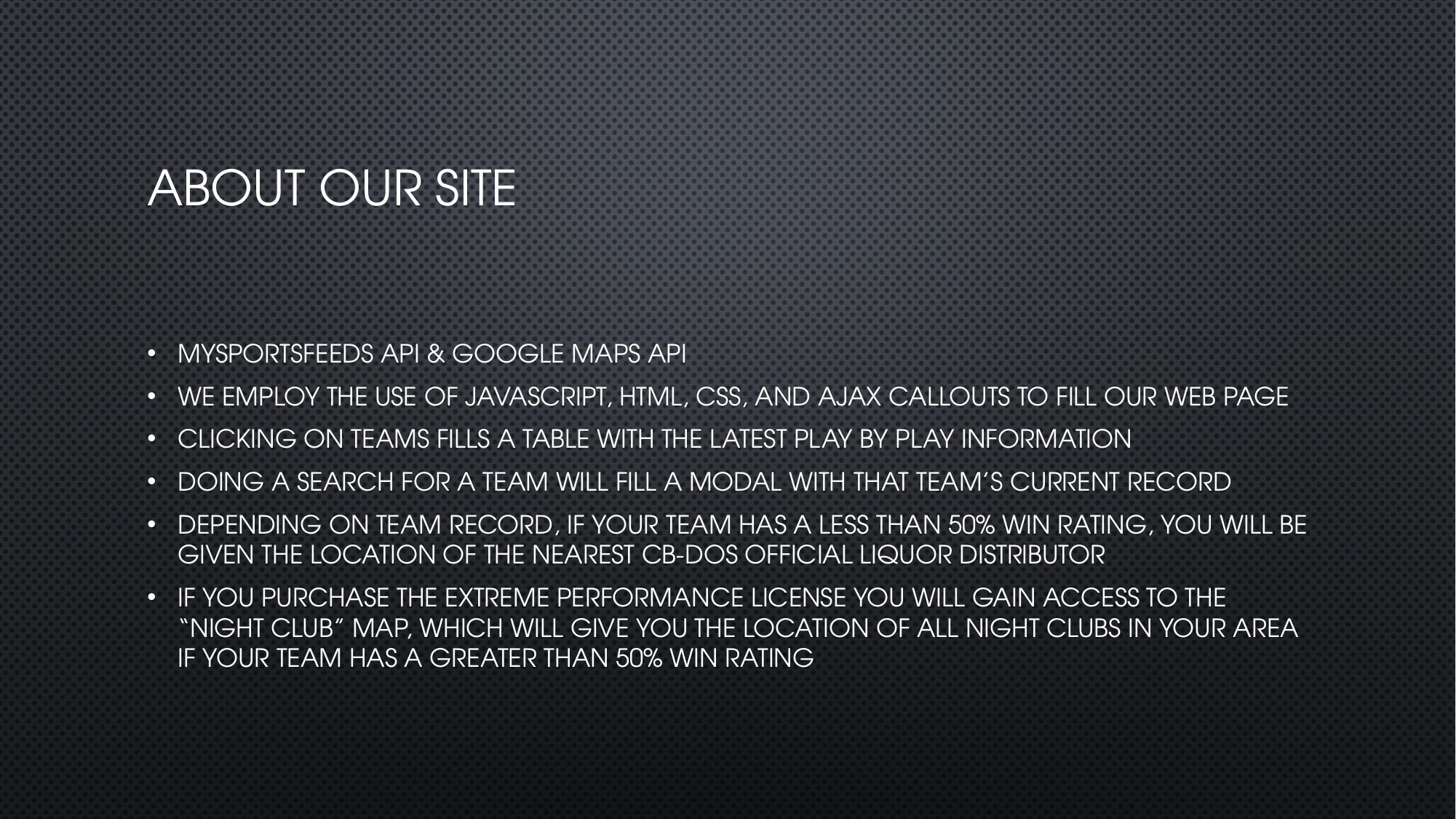

# About our site
Mysportsfeeds API & Google Maps API
We employ the use of Javascript, HTML, CSS, and AJAX callouts to fill our web page
Clicking on teams fills a table with the latest play by play information
Doing a search for a team will fill a modal with that team’s current record
Depending on team record, if your team has a less than 50% win rating, you will be given the location of the nearest CB-DOS official liquor distributor
If you purchase the Extreme Performance license you will gain access to the “Night Club” map, which will give you the location of all night clubs in your area if your team has a greater than 50% win rating